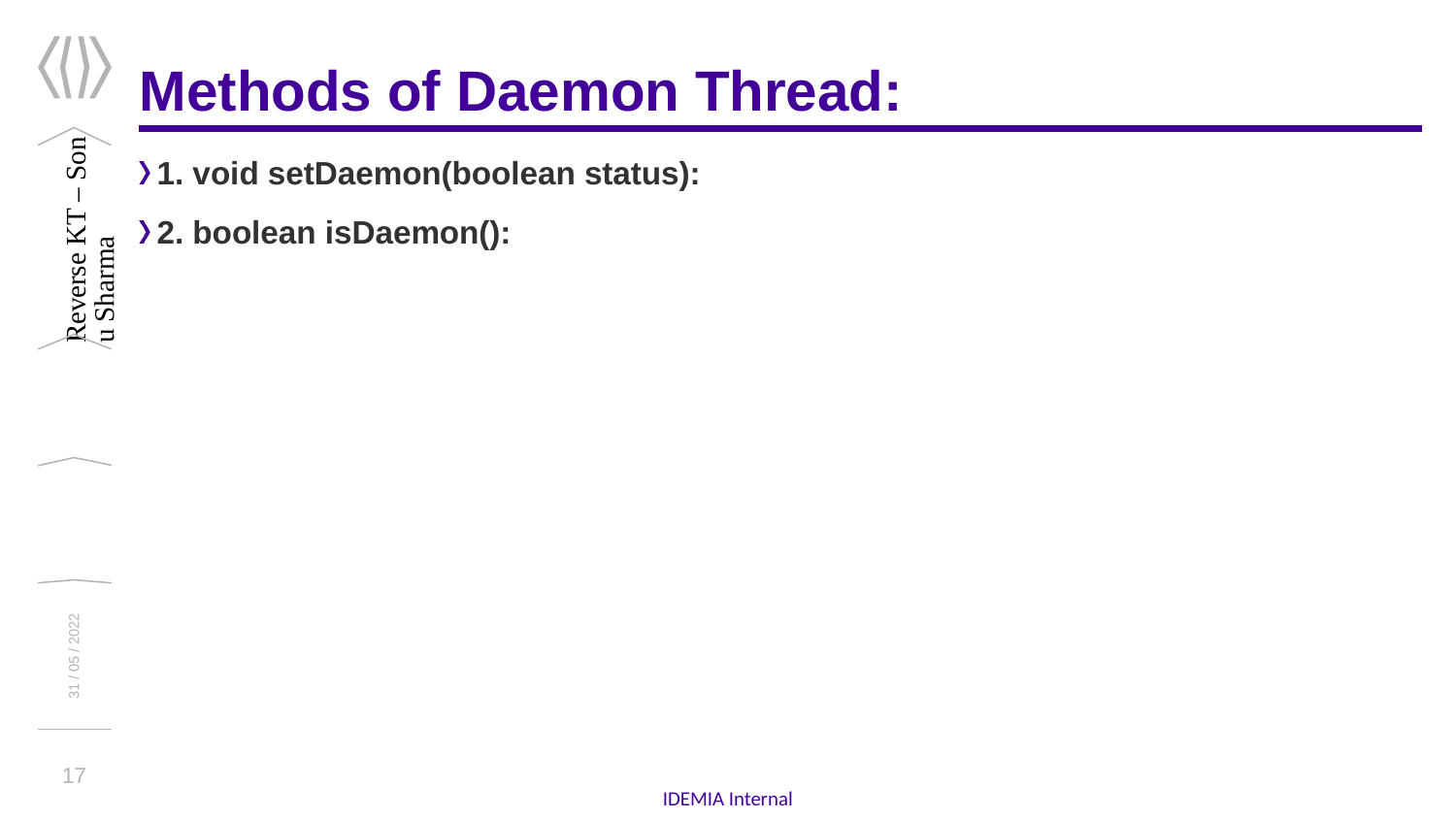

# Methods of Daemon Thread:
1. void setDaemon(boolean status):
2. boolean isDaemon():

Reverse KT – Sonu Sharma
31 / 05 / 2022
17